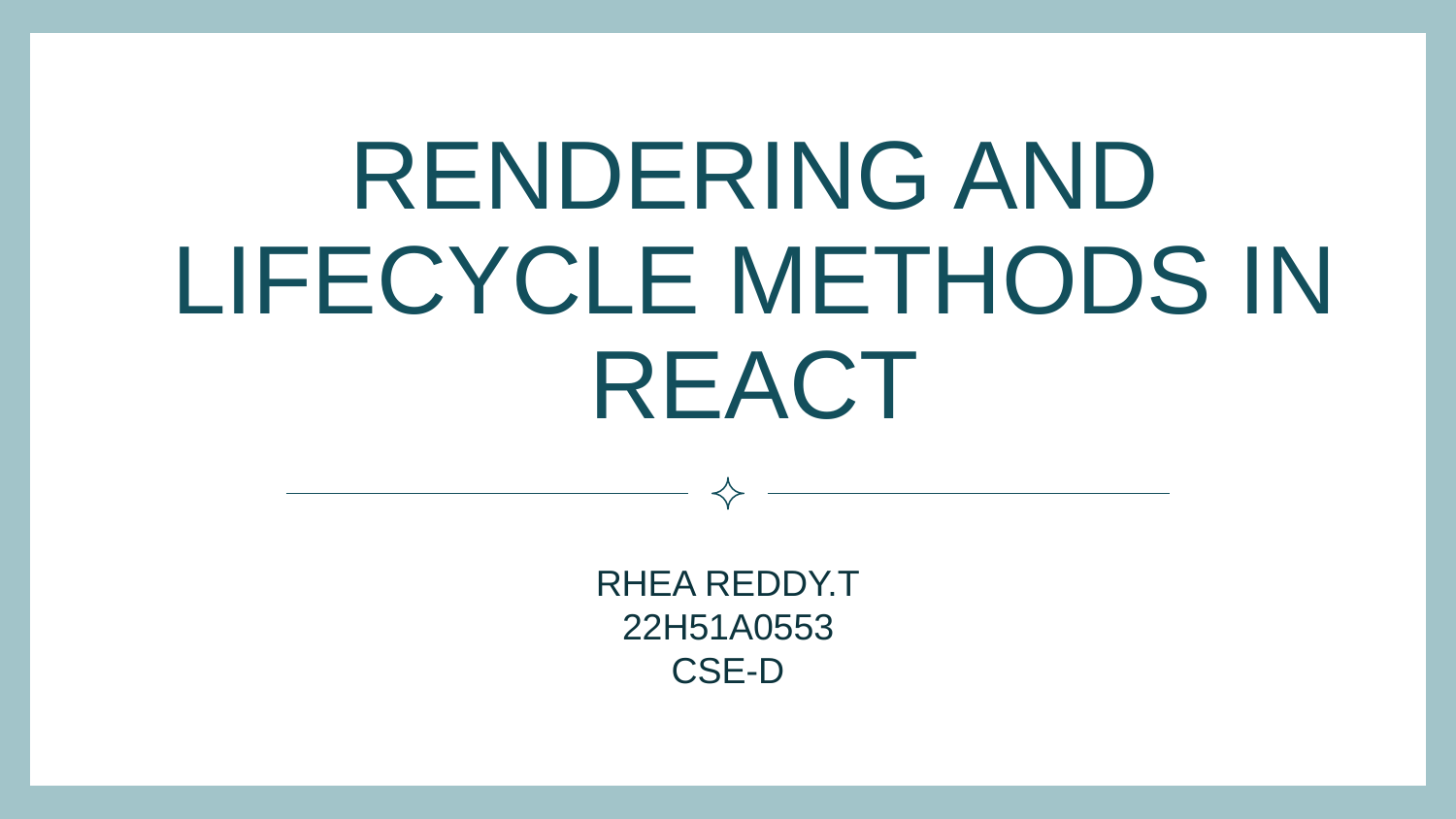

# RENDERING AND LIFECYCLE METHODS IN REACT

RHEA REDDY.T
22H51A0553
CSE-D